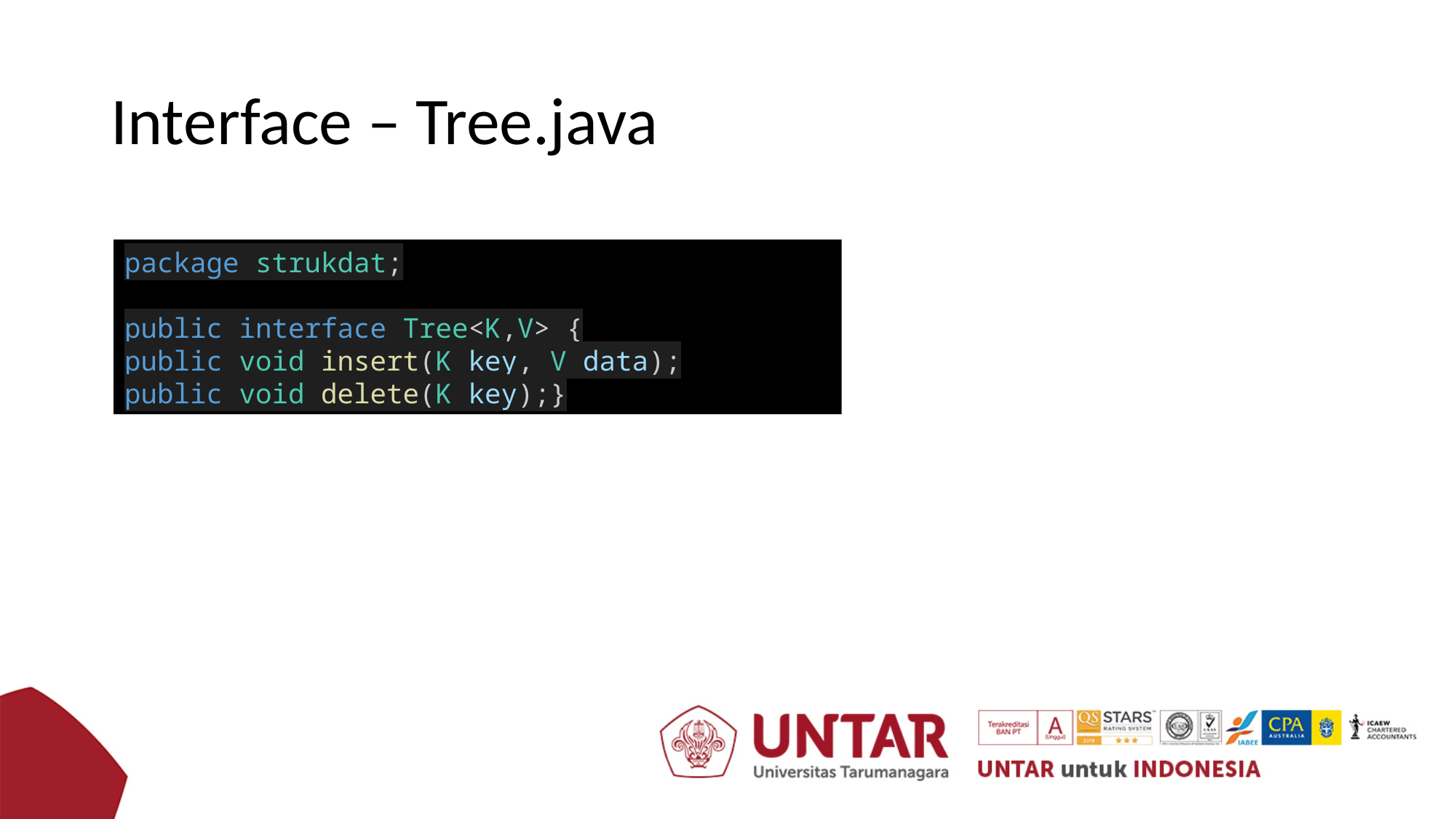

# Interface – Tree.java
package strukdat;
public interface Tree<K,V> {
public void insert(K key, V data);
public void delete(K key);}